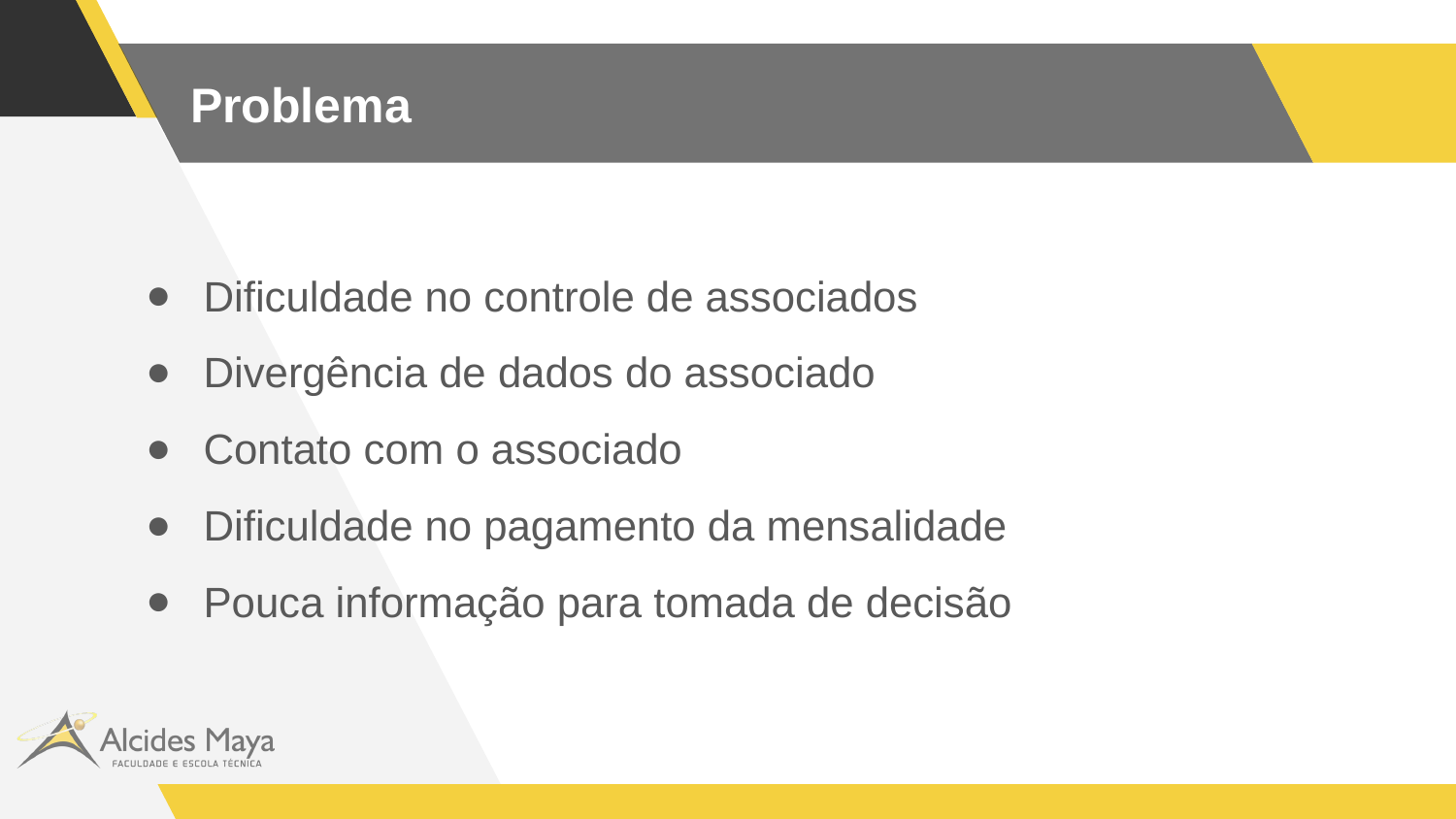

# Problema
Dificuldade no controle de associados
Divergência de dados do associado
Contato com o associado
Dificuldade no pagamento da mensalidade
Pouca informação para tomada de decisão